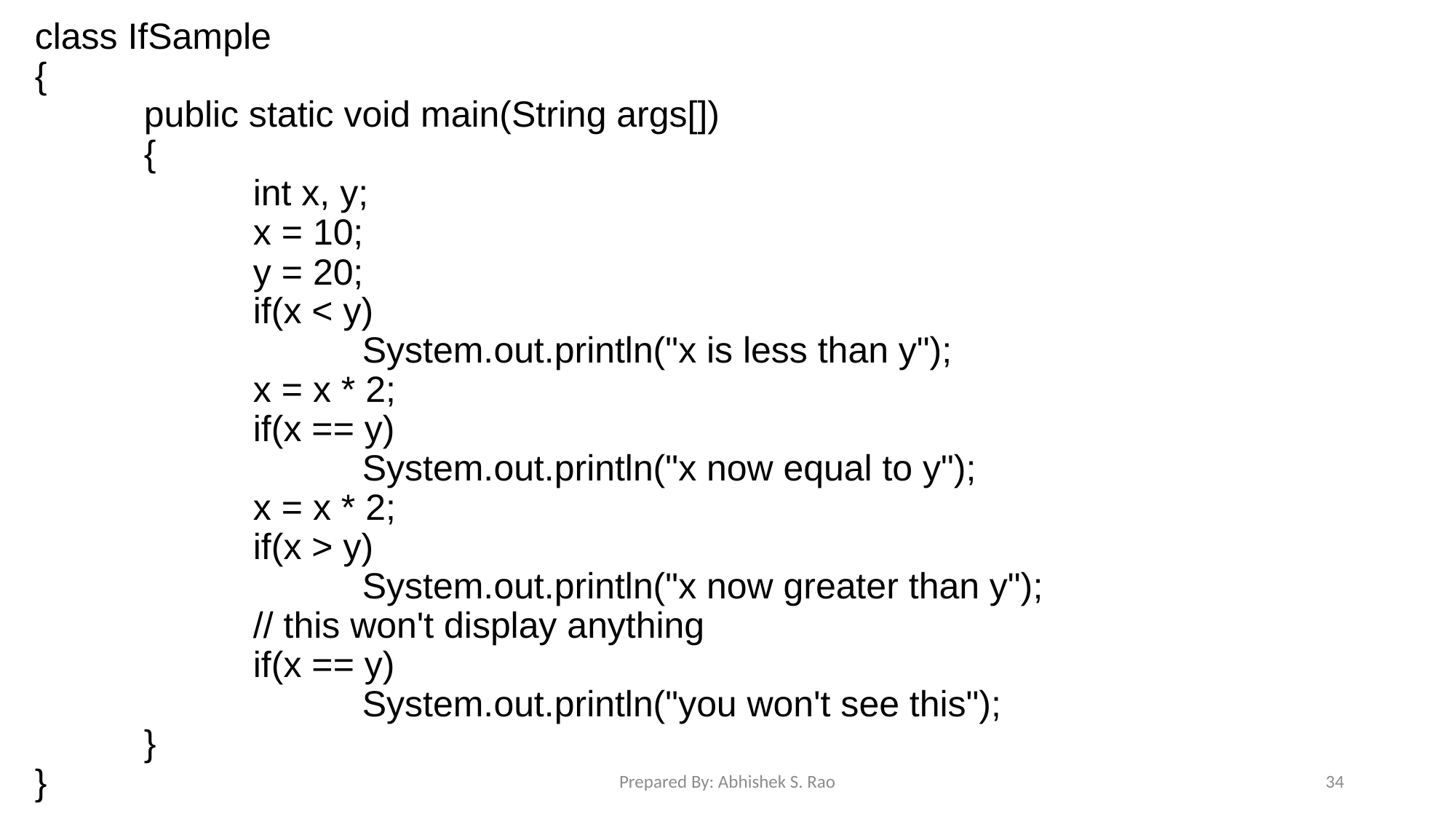

class IfSample
{
	public static void main(String args[])
	{
		int x, y;
		x = 10;
		y = 20;
		if(x < y)
			System.out.println("x is less than y");
		x = x * 2;
		if(x == y)
			System.out.println("x now equal to y");
		x = x * 2;
		if(x > y)
			System.out.println("x now greater than y");
		// this won't display anything
		if(x == y)
			System.out.println("you won't see this");
	}
}
Prepared By: Abhishek S. Rao
34